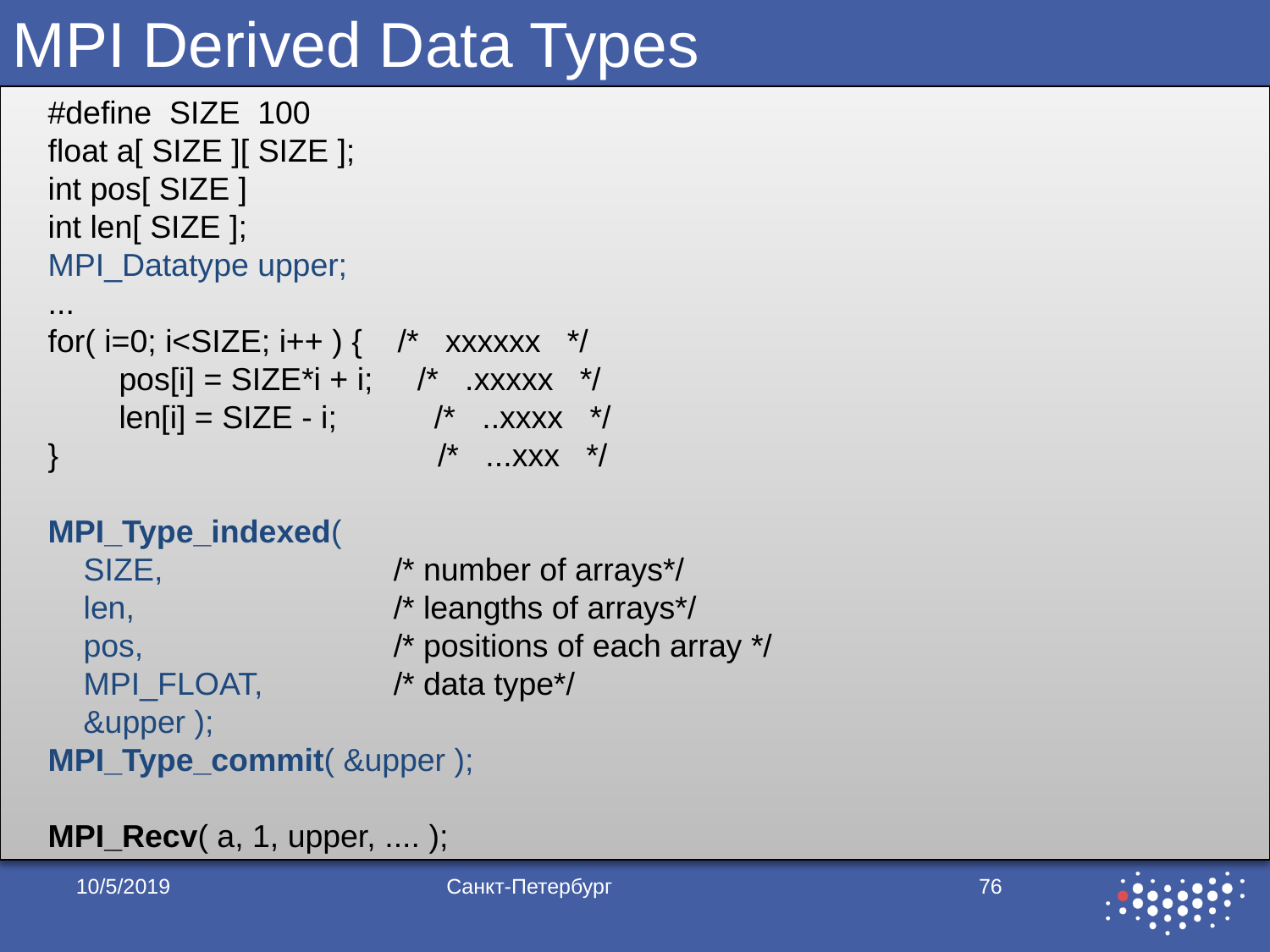

# MPI Derived Data Types
    #define  SIZE  100
    float a[ SIZE ][ SIZE ];
    int pos[ SIZE ]
    int len[ SIZE ];
    MPI_Datatype upper;
    ...
    for( i=0; i<SIZE; i++ ) {    /*   xxxxxx   */
            pos[i] = SIZE*i + i;     /*   .xxxxx   */
            len[i] = SIZE - i;           /*   ..xxxx   */
    }                           	     /*   ...xxx   */

    MPI_Type_indexed(
        SIZE,  		/* number of arrays*/
        len,   		/* leangths of arrays*/
        pos,   		/* positions of each array */
        MPI_FLOAT,  	/* data type*/
        &upper );
    MPI_Type_commit( &upper );

    MPI_Recv( a, 1, upper, .... );

10/5/2019
Санкт-Петербург
76